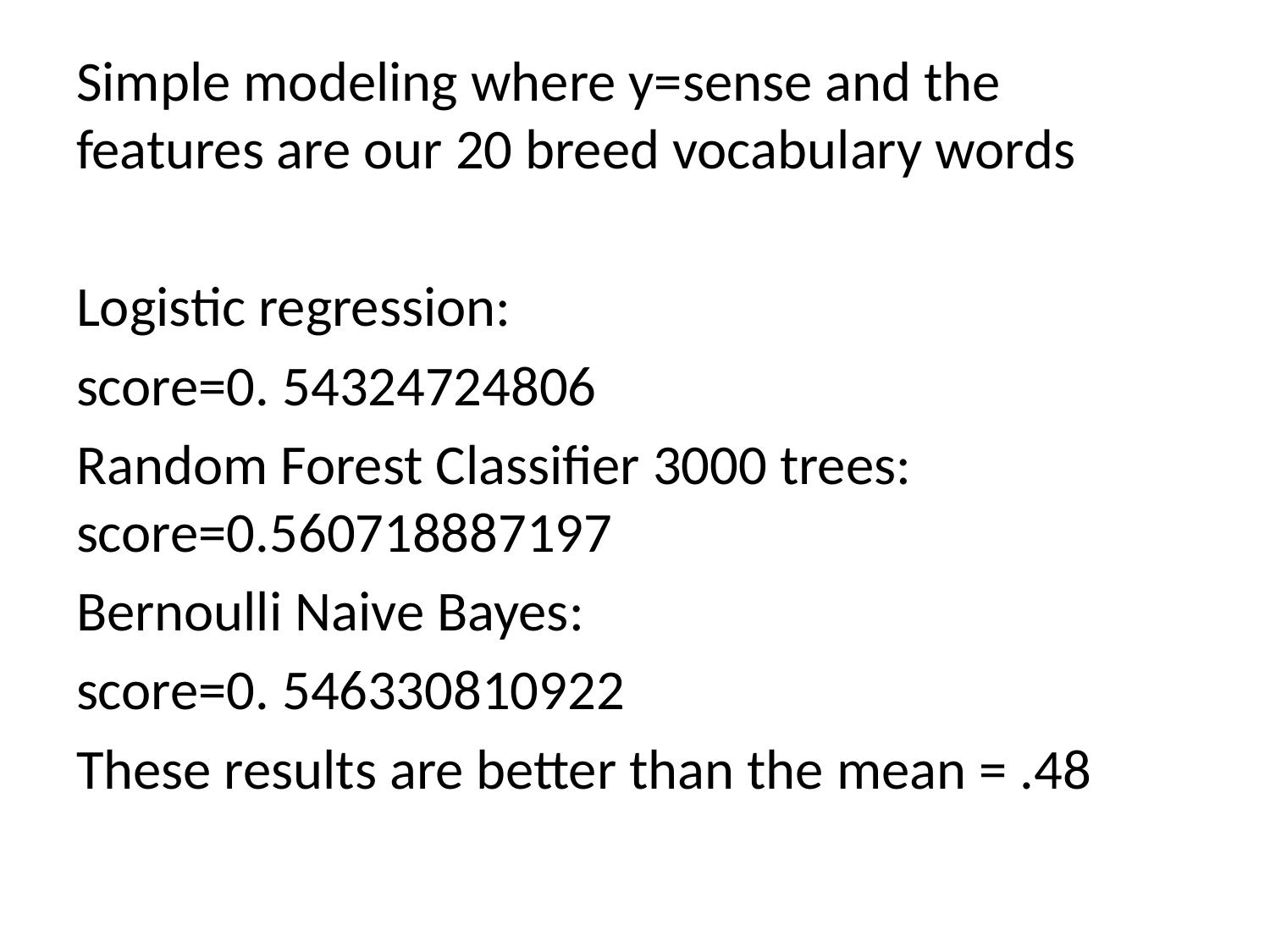

Simple modeling where y=sense and the features are our 20 breed vocabulary words

Logistic regression:
score=0. 54324724806
Random Forest Classifier 3000 trees: score=0.560718887197
Bernoulli Naive Bayes:
score=0. 546330810922
These results are better than the mean = .48

#